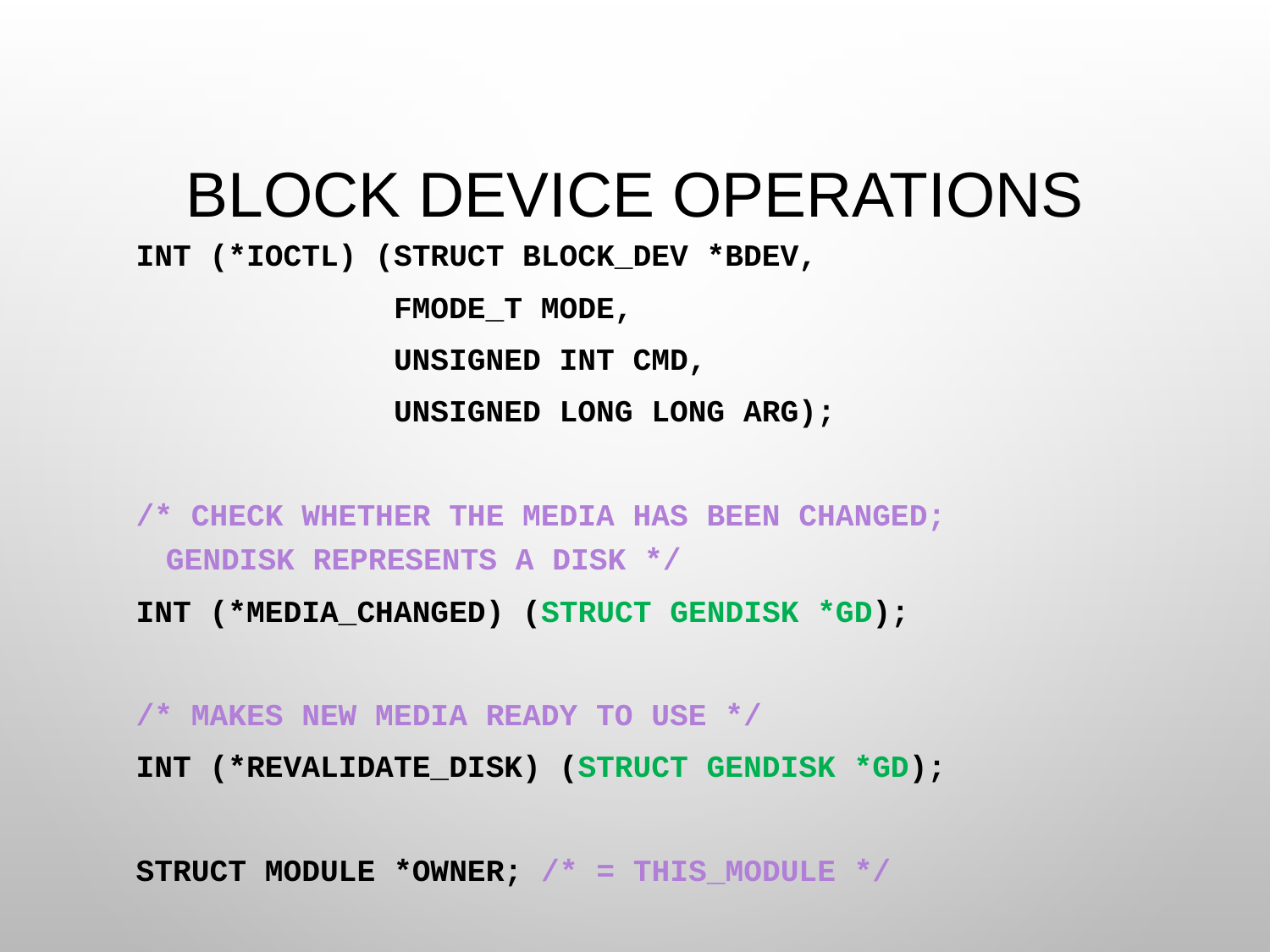

# Block device operations
int (*ioctl) (struct block_dev *bdev,
              fmode_t mode,
              unsigned int cmd,
              unsigned long long arg);

/* check whether the media has been changed; gendisk represents a disk */
int (*media_changed) (struct gendisk *gd);

/* makes new media ready to use */
int (*revalidate_disk) (struct gendisk *gd);

struct module *owner; /* = THIS_MODULE */